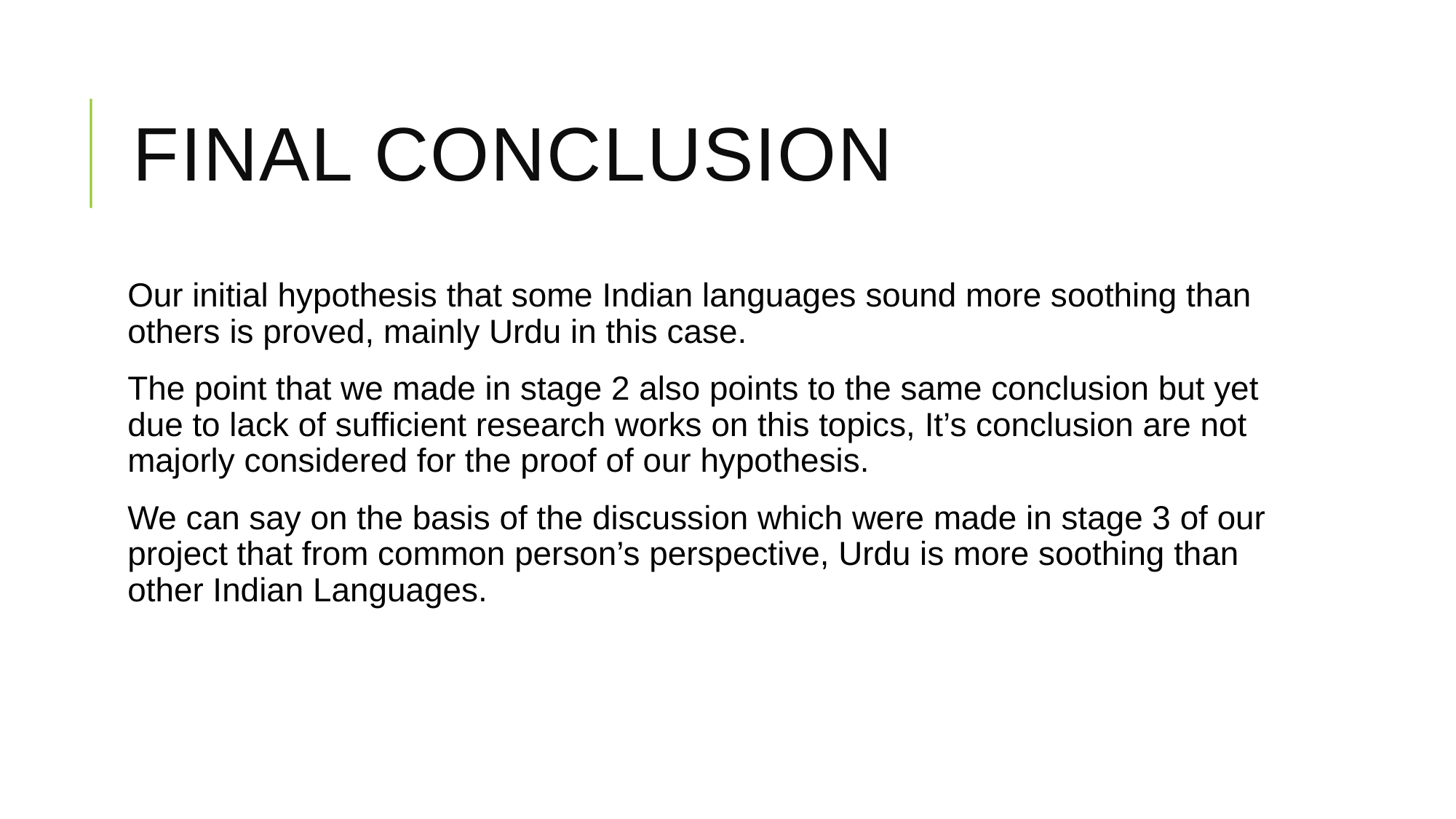

Final conclusion
Our initial hypothesis that some Indian languages sound more soothing than others is proved, mainly Urdu in this case.
The point that we made in stage 2 also points to the same conclusion but yet due to lack of sufficient research works on this topics, It’s conclusion are not majorly considered for the proof of our hypothesis.
We can say on the basis of the discussion which were made in stage 3 of our project that from common person’s perspective, Urdu is more soothing than other Indian Languages.